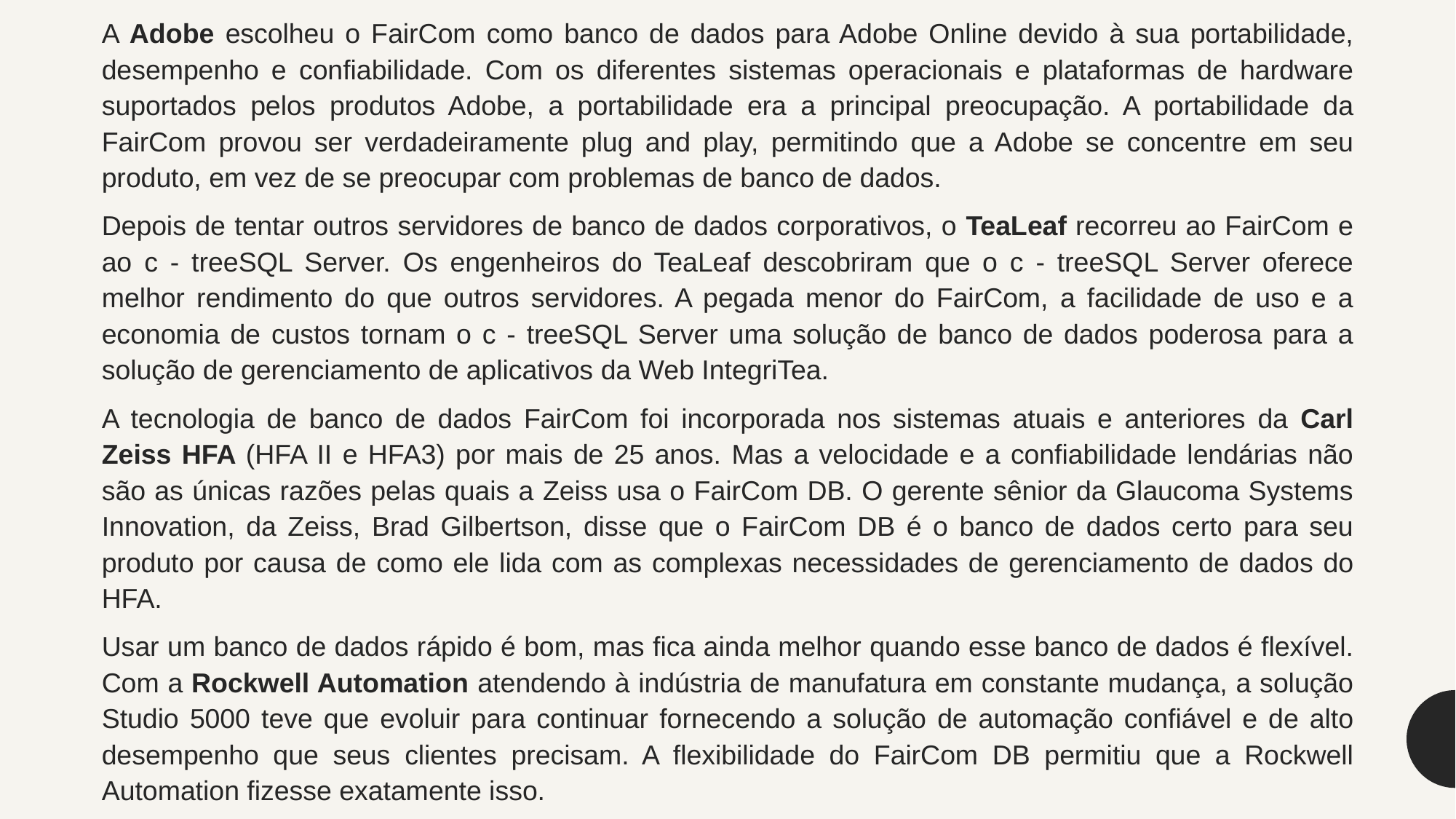

A Adobe escolheu o FairCom como banco de dados para Adobe Online devido à sua portabilidade, desempenho e confiabilidade. Com os diferentes sistemas operacionais e plataformas de hardware suportados pelos produtos Adobe, a portabilidade era a principal preocupação. A portabilidade da FairCom provou ser verdadeiramente plug and play, permitindo que a Adobe se concentre em seu produto, em vez de se preocupar com problemas de banco de dados.
Depois de tentar outros servidores de banco de dados corporativos, o TeaLeaf recorreu ao FairCom e ao c ‑ treeSQL Server. Os engenheiros do TeaLeaf descobriram que o c ‑ treeSQL Server oferece melhor rendimento do que outros servidores. A pegada menor do FairCom, a facilidade de uso e a economia de custos tornam o c ‑ treeSQL Server uma solução de banco de dados poderosa para a solução de gerenciamento de aplicativos da Web IntegriTea.
A tecnologia de banco de dados FairCom foi incorporada nos sistemas atuais e anteriores da Carl Zeiss HFA (HFA II e HFA3) por mais de 25 anos. Mas a velocidade e a confiabilidade lendárias não são as únicas razões pelas quais a Zeiss usa o FairCom DB. O gerente sênior da Glaucoma Systems Innovation, da Zeiss, Brad Gilbertson, disse que o FairCom DB é o banco de dados certo para seu produto por causa de como ele lida com as complexas necessidades de gerenciamento de dados do HFA.
Usar um banco de dados rápido é bom, mas fica ainda melhor quando esse banco de dados é flexível. Com a Rockwell Automation atendendo à indústria de manufatura em constante mudança, a solução Studio 5000 teve que evoluir para continuar fornecendo a solução de automação confiável e de alto desempenho que seus clientes precisam. A flexibilidade do FairCom DB permitiu que a Rockwell Automation fizesse exatamente isso.